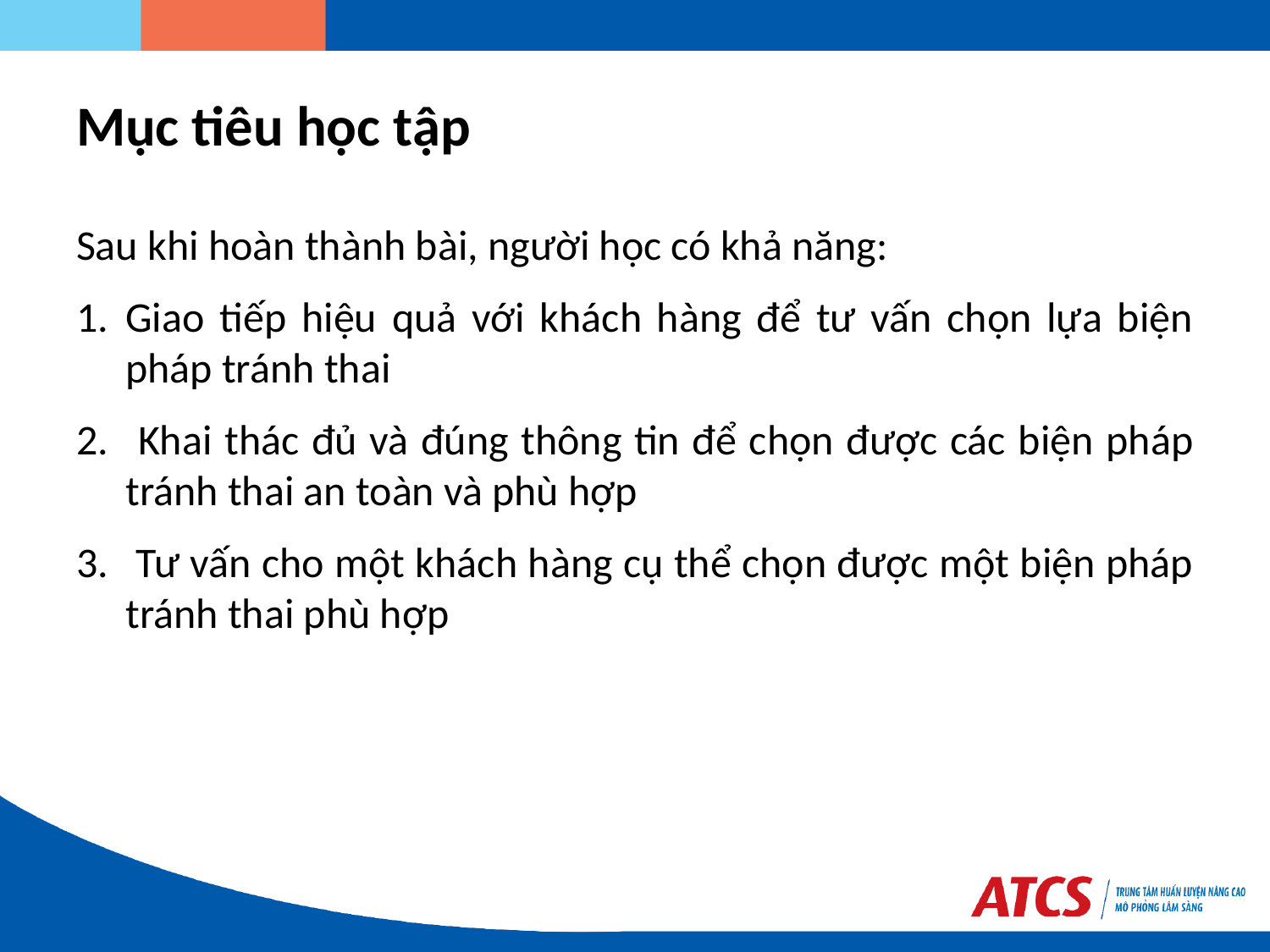

# Mục tiêu học tập
Sau khi hoàn thành bài, người học có khả năng:
Giao tiếp hiệu quả với khách hàng để tư vấn chọn lựa biện pháp tránh thai
 Khai thác đủ và đúng thông tin để chọn được các biện pháp tránh thai an toàn và phù hợp
 Tư vấn cho một khách hàng cụ thể chọn được một biện pháp tránh thai phù hợp